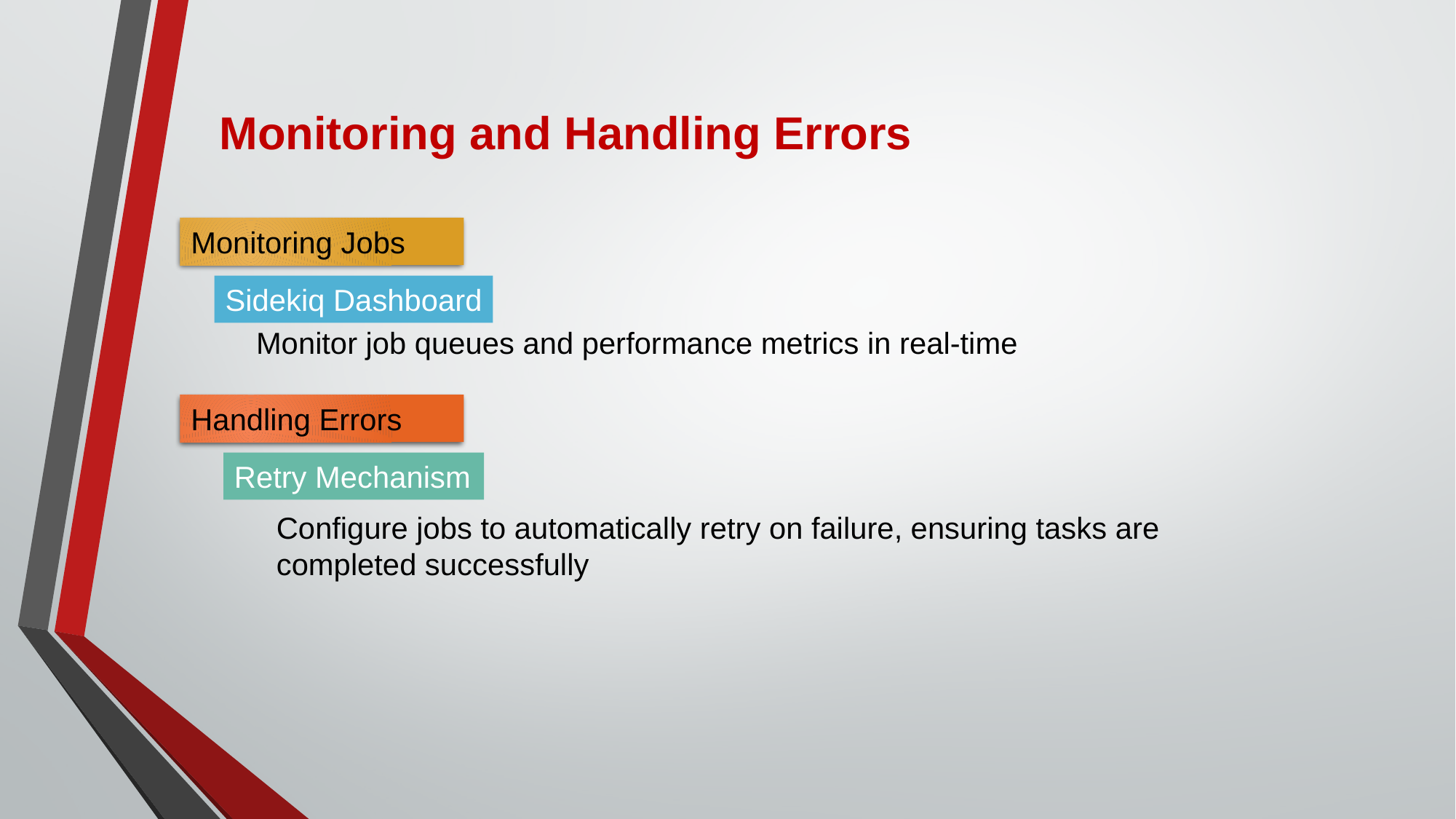

# Monitoring and Handling Errors
Monitoring Jobs
Sidekiq Dashboard
Monitor job queues and performance metrics in real-time
Handling Errors
Retry Mechanism
Configure jobs to automatically retry on failure, ensuring tasks are completed successfully